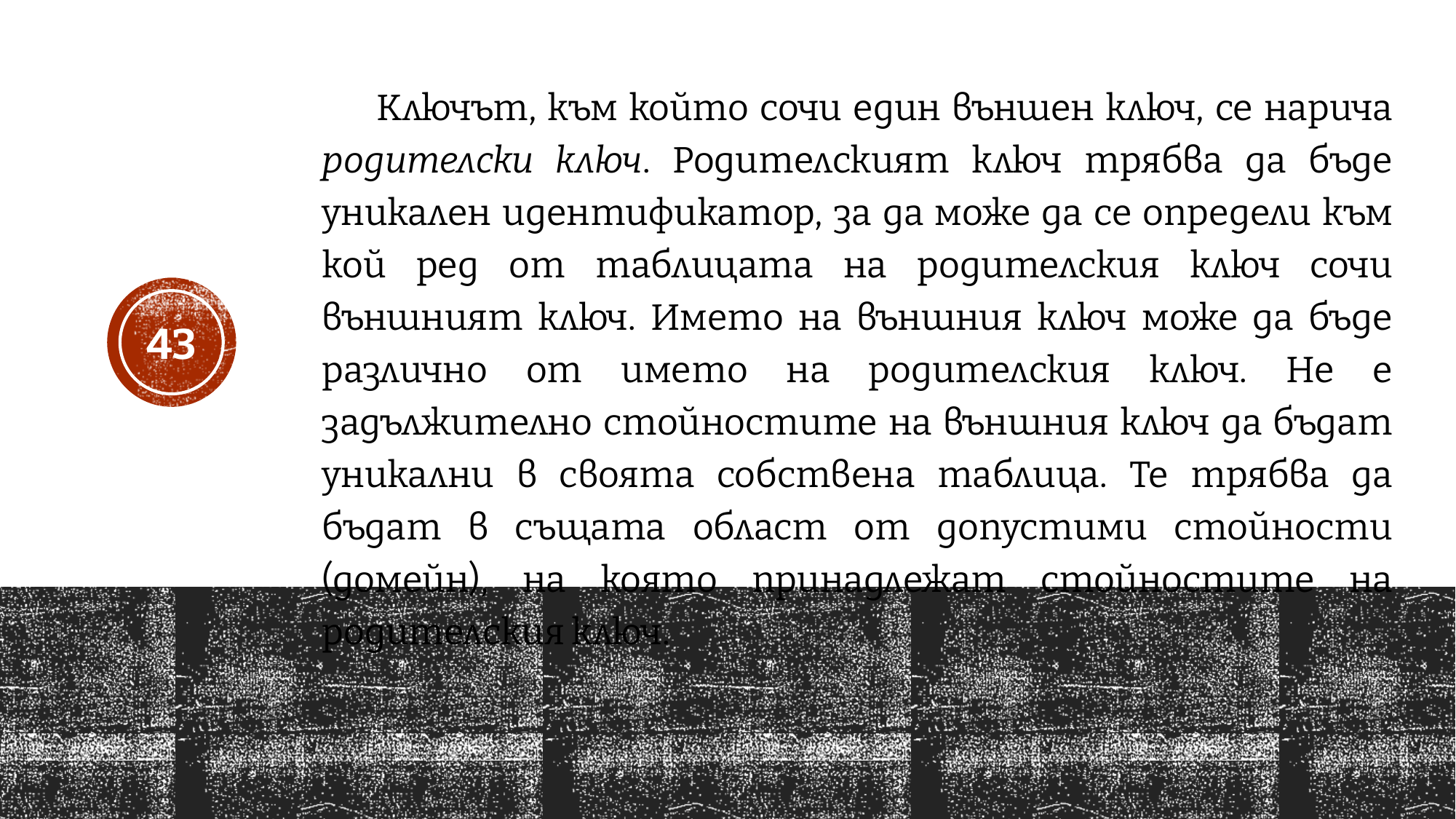

Ключът, към който сочи един външен ключ, се нарича родителски ключ. Родителският ключ трябва да бъде уникален идентификатор, за да може да се определи към кой ред от таблицата на родителския ключ сочи външният ключ. Името на външния ключ може да бъде различно от името на родителския ключ. Не е задължително стойностите на външния ключ да бъдат уникални в своята собствена таблица. Те трябва да бъдат в същата област от допустими стойности (домейн), на която принадлежат стойностите на родителския ключ.

43